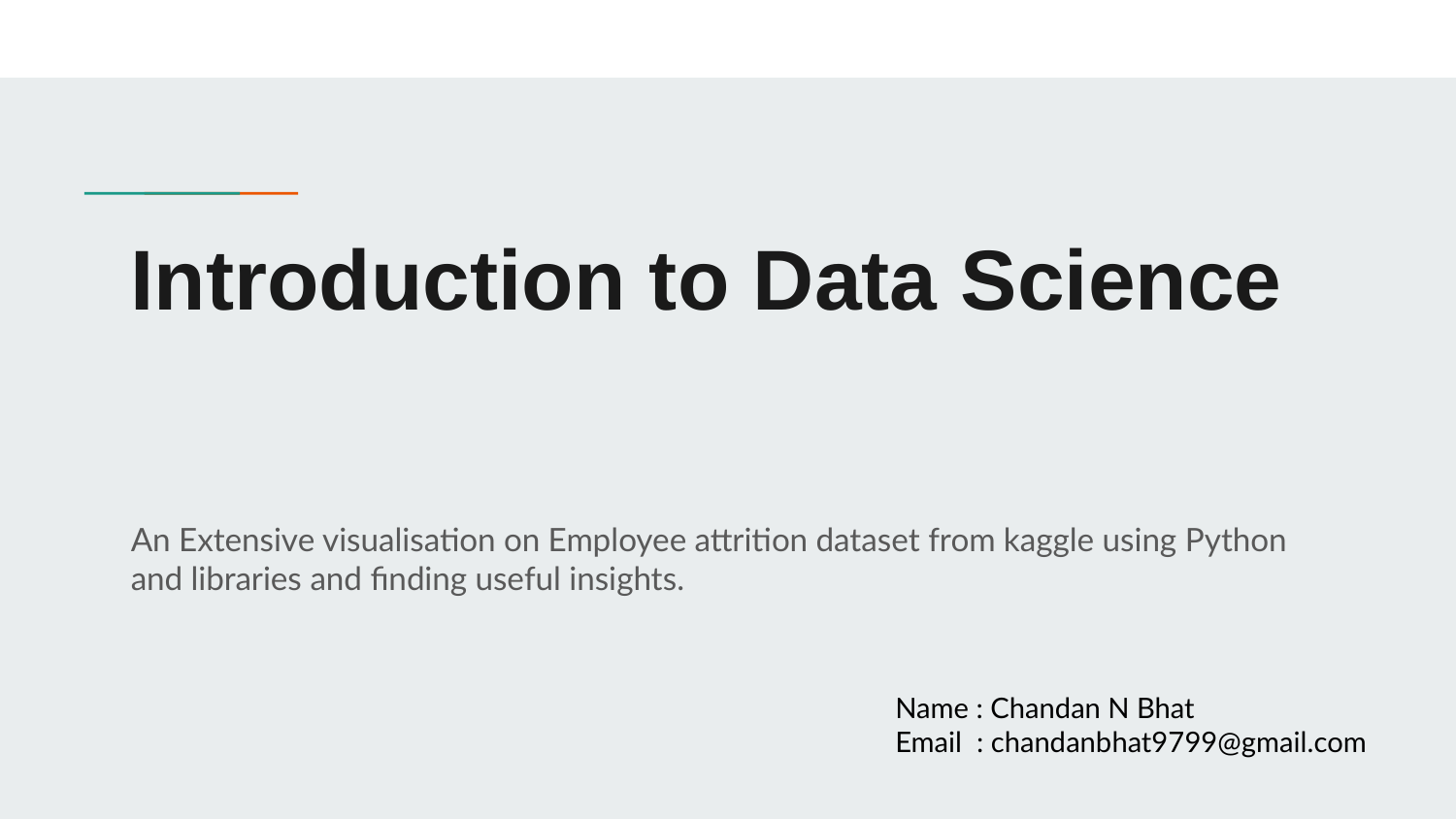

# Introduction to Data Science
An Extensive visualisation on Employee attrition dataset from kaggle using Python and libraries and finding useful insights.
Name : Chandan N Bhat
Email  : chandanbhat9799@gmail.com